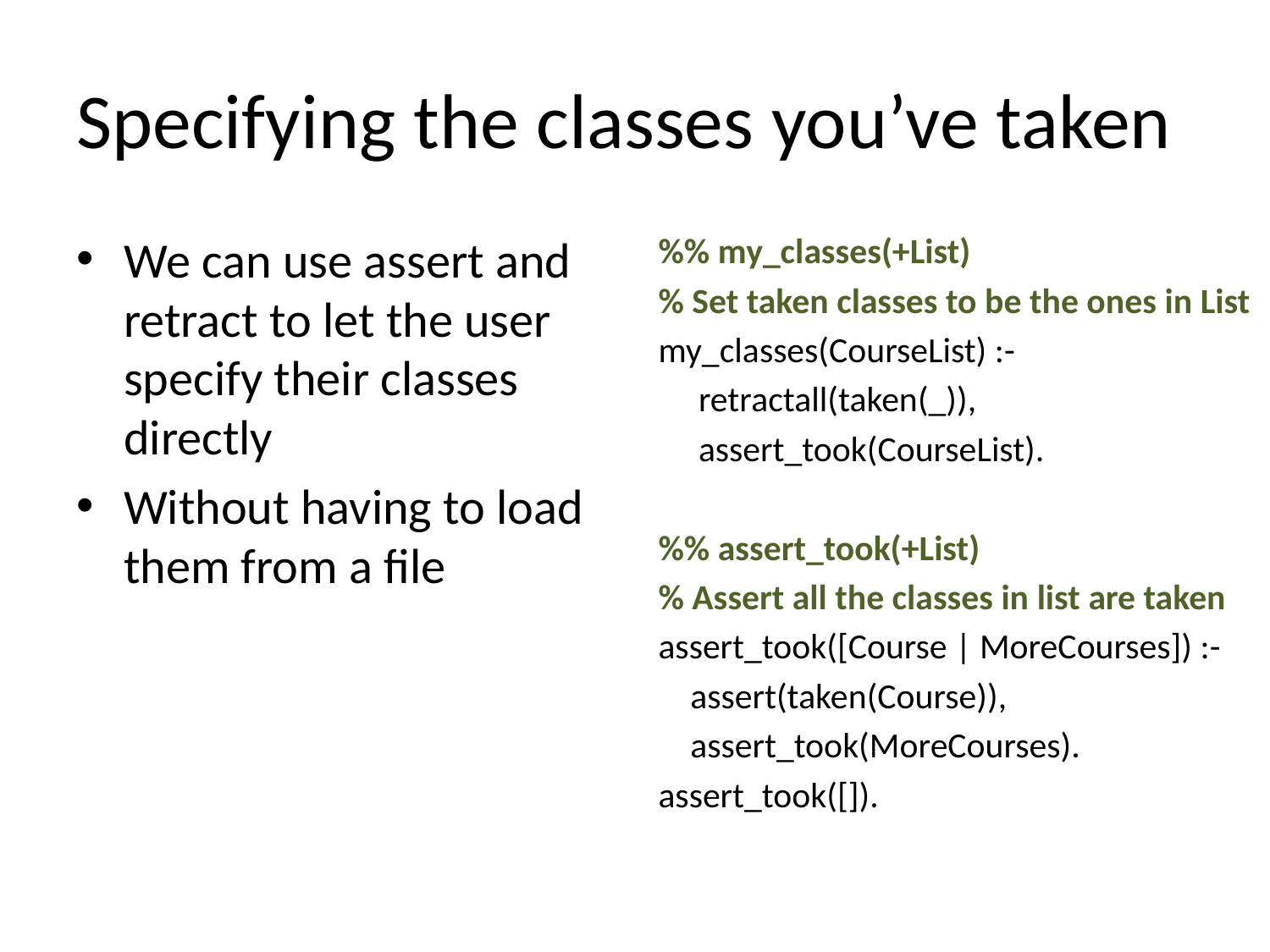

# Specifying the classes you’ve taken
We can use assert and retract to let the user specify their classes directly
Without having to load them from a file
%% my_classes(+List)
% Set taken classes to be the ones in List
my_classes(CourseList) :-
     retractall(taken(_)),
     assert_took(CourseList).

%% assert_took(+List)
% Assert all the classes in list are taken
assert_took([Course | MoreCourses]) :-
    assert(taken(Course)),
    assert_took(MoreCourses).
assert_took([]).